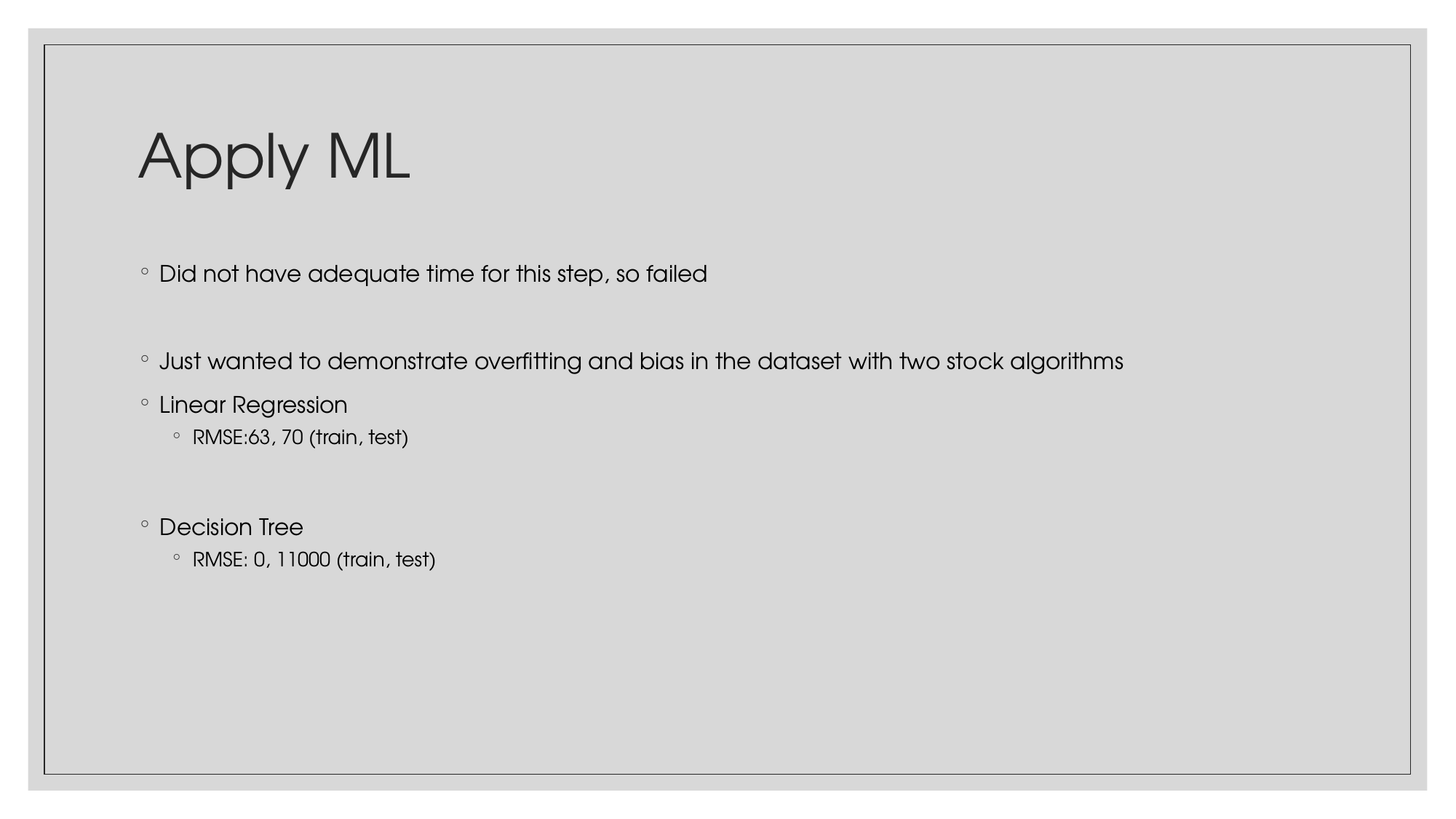

# Apply ML
Did not have adequate time for this step, so failed

Just wanted to demonstrate overfitting and bias in the dataset with two stock algorithms
Linear Regression
RMSE:63, 70 (train, test)

Decision Tree
RMSE: 0, 11000 (train, test)